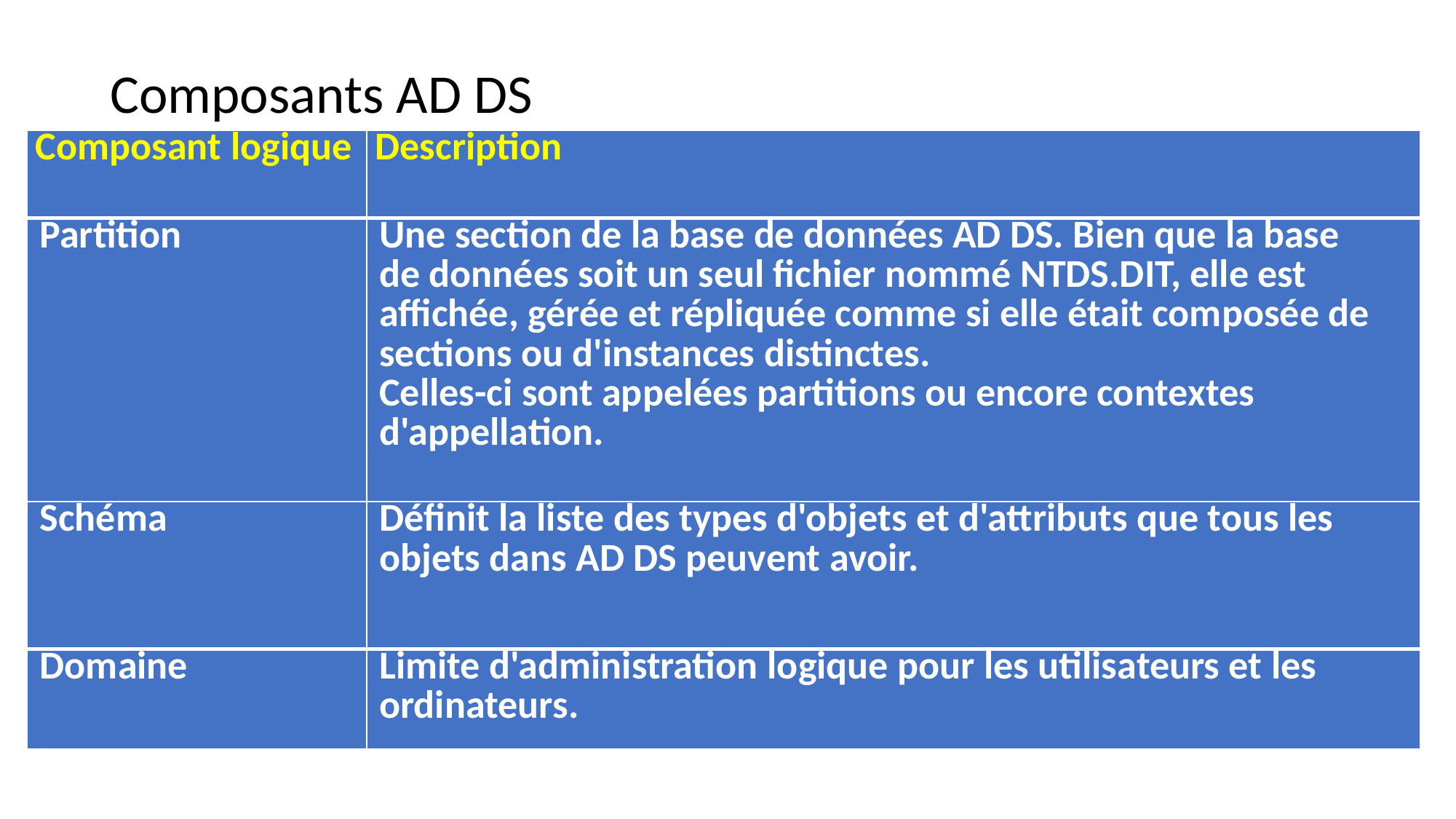

Composants AD DS
| Composant logique | Description |
| --- | --- |
| Partition | Une section de la base de données AD DS. Bien que la base de données soit un seul fichier nommé NTDS.DIT, elle est affichée, gérée et répliquée comme si elle était composée de sections ou d'instances distinctes. Celles-ci sont appelées partitions ou encore contextes d'appellation. |
| Schéma | Définit la liste des types d'objets et d'attributs que tous les objets dans AD DS peuvent avoir. |
| Domaine | Limite d'administration logique pour les utilisateurs et les ordinateurs. |